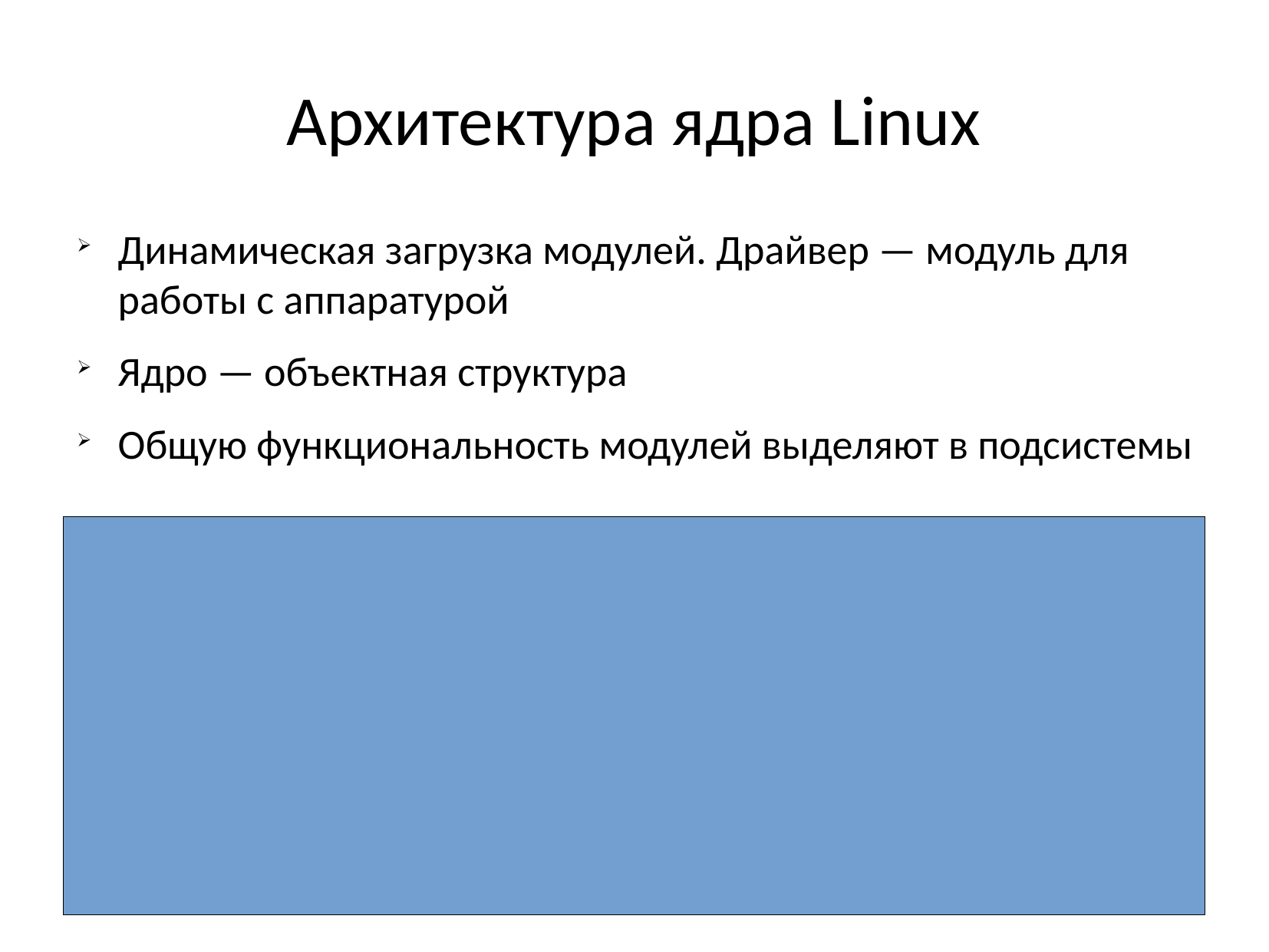

Архитектура ядра Linux
Динамическая загрузка модулей. Драйвер — модуль для работы с аппаратурой
Ядро — объектная структура
Общую функциональность модулей выделяют в подсистемы